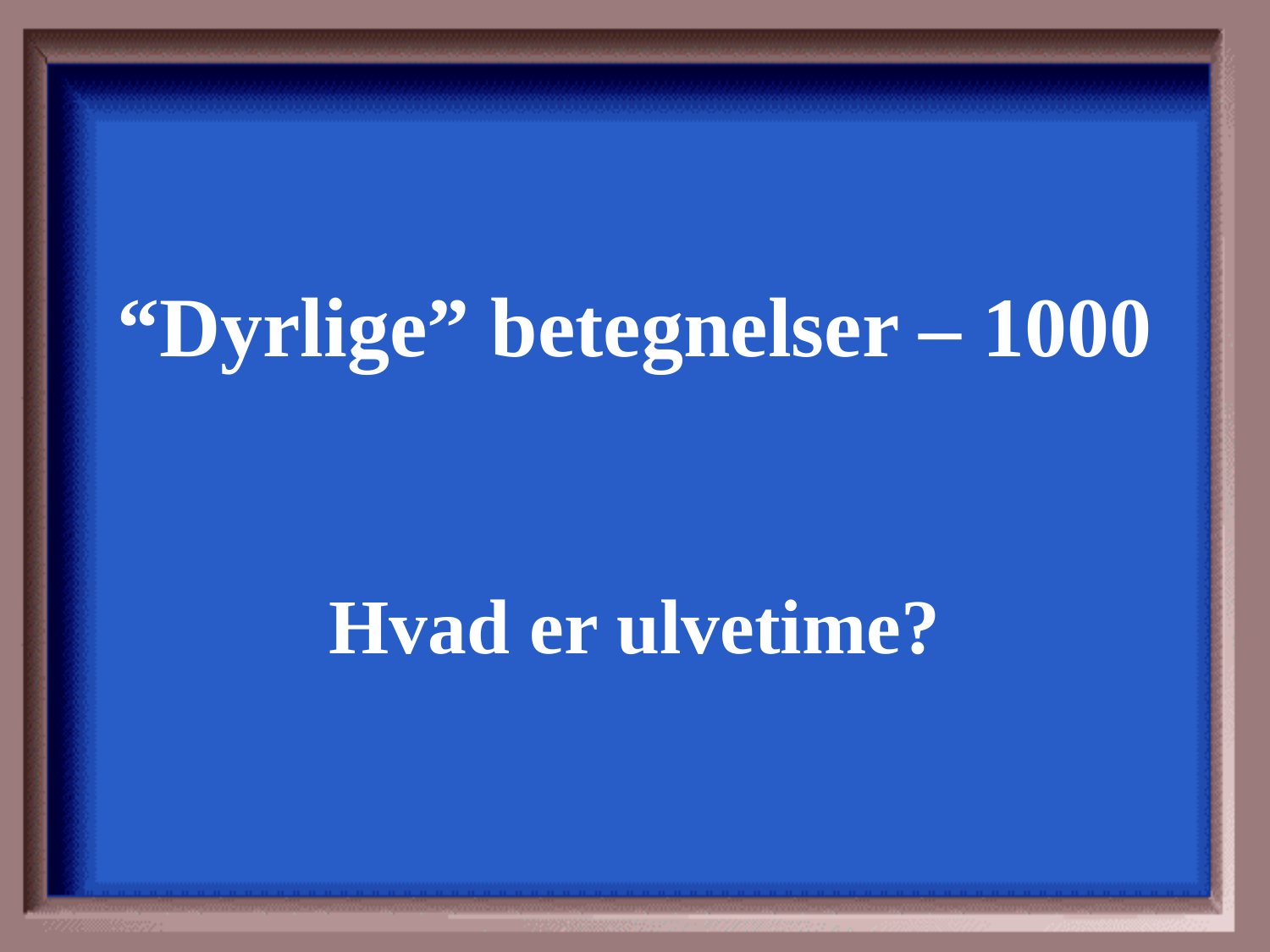

“Dyrlige” betegnelser – 1000
Hvad er ulvetime?